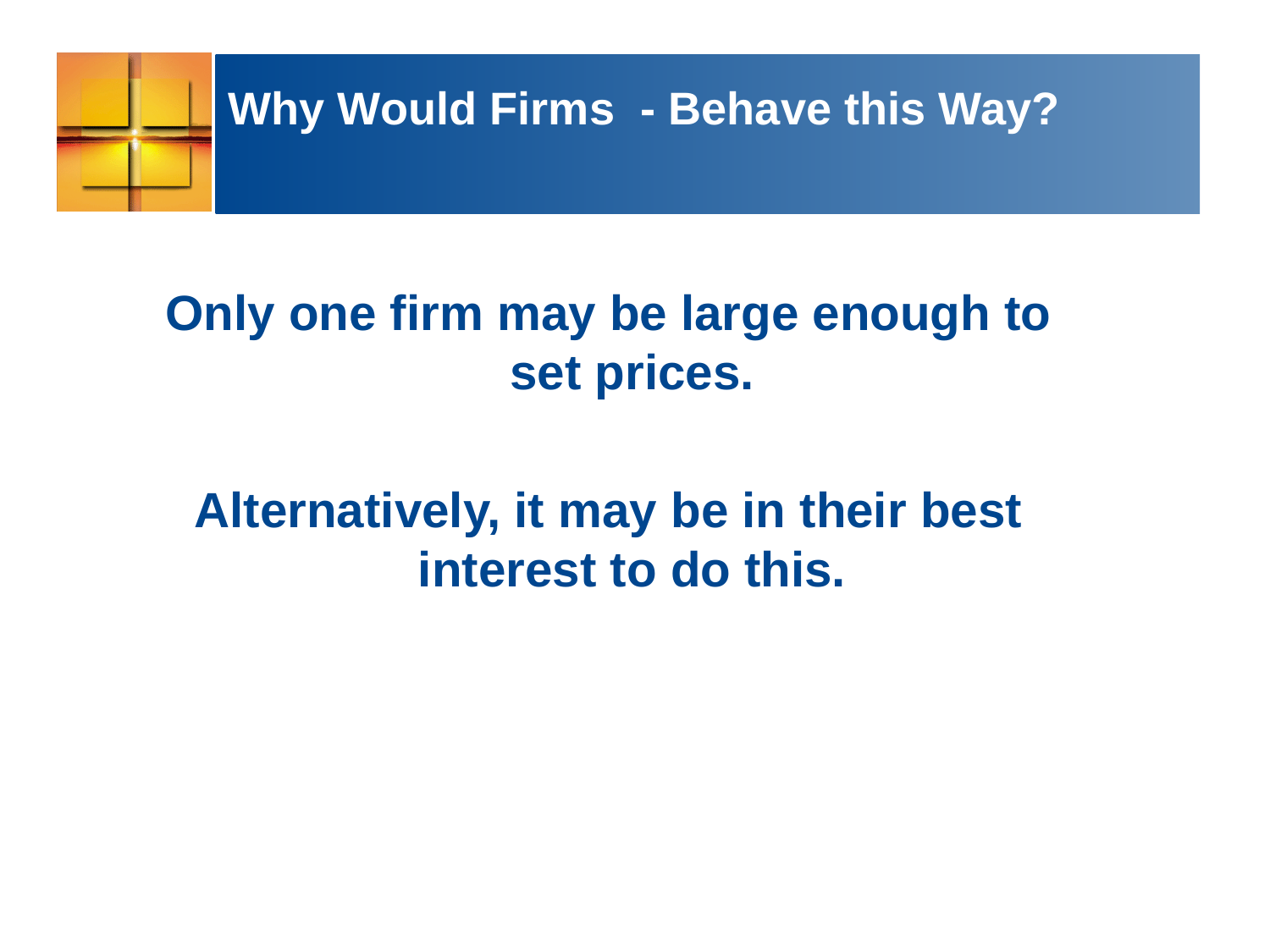

Why Would Firms  - Behave this Way?
Only one firm may be large enough to set prices.

Alternatively, it may be in their best interest to do this.